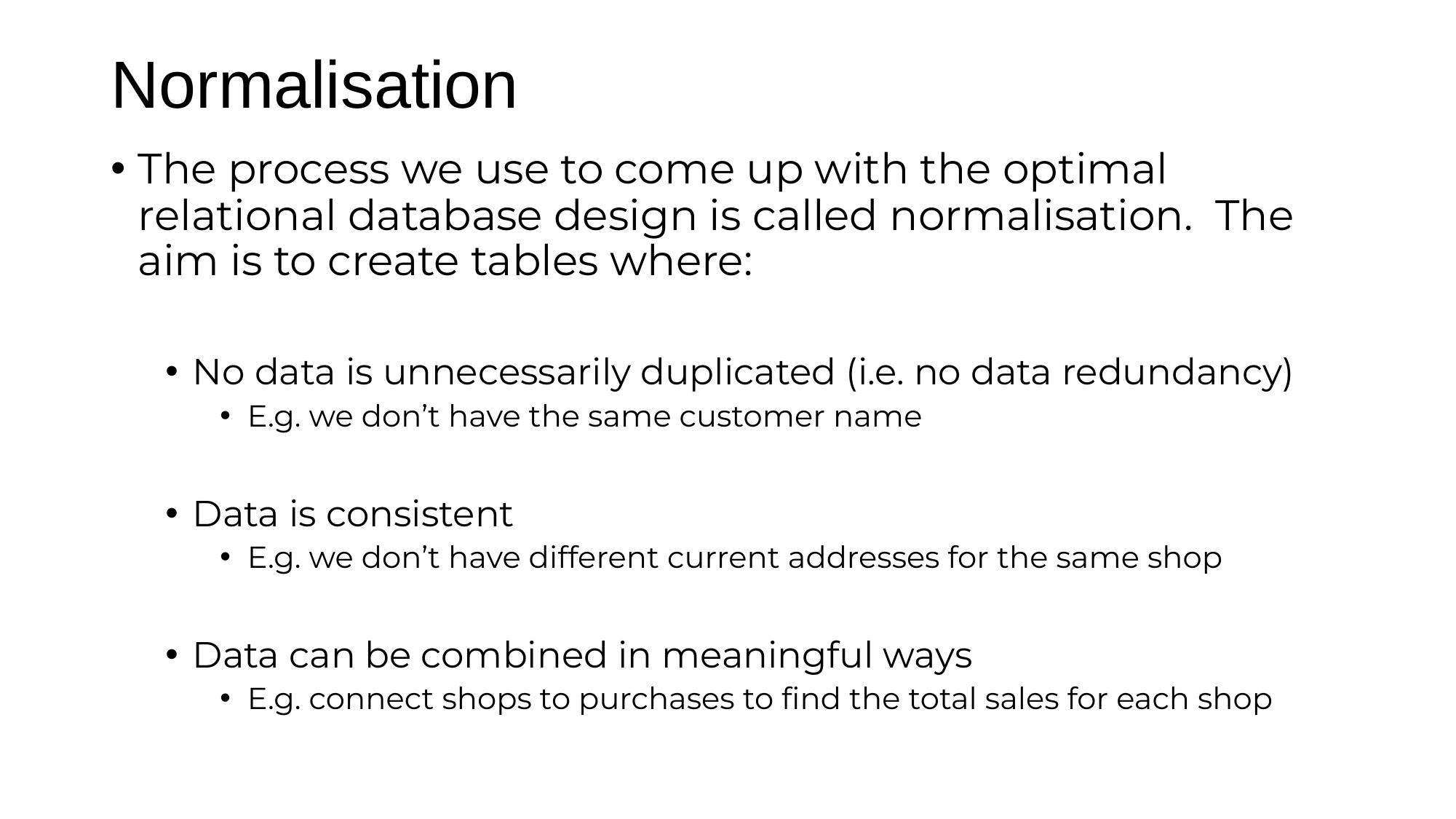

# Normalisation
The process we use to come up with the optimal relational database design is called normalisation.  The aim is to create tables where:

No data is unnecessarily duplicated (i.e. no data redundancy)
E.g. we don’t have the same customer name

Data is consistent
E.g. we don’t have different current addresses for the same shop

Data can be combined in meaningful ways
E.g. connect shops to purchases to find the total sales for each shop